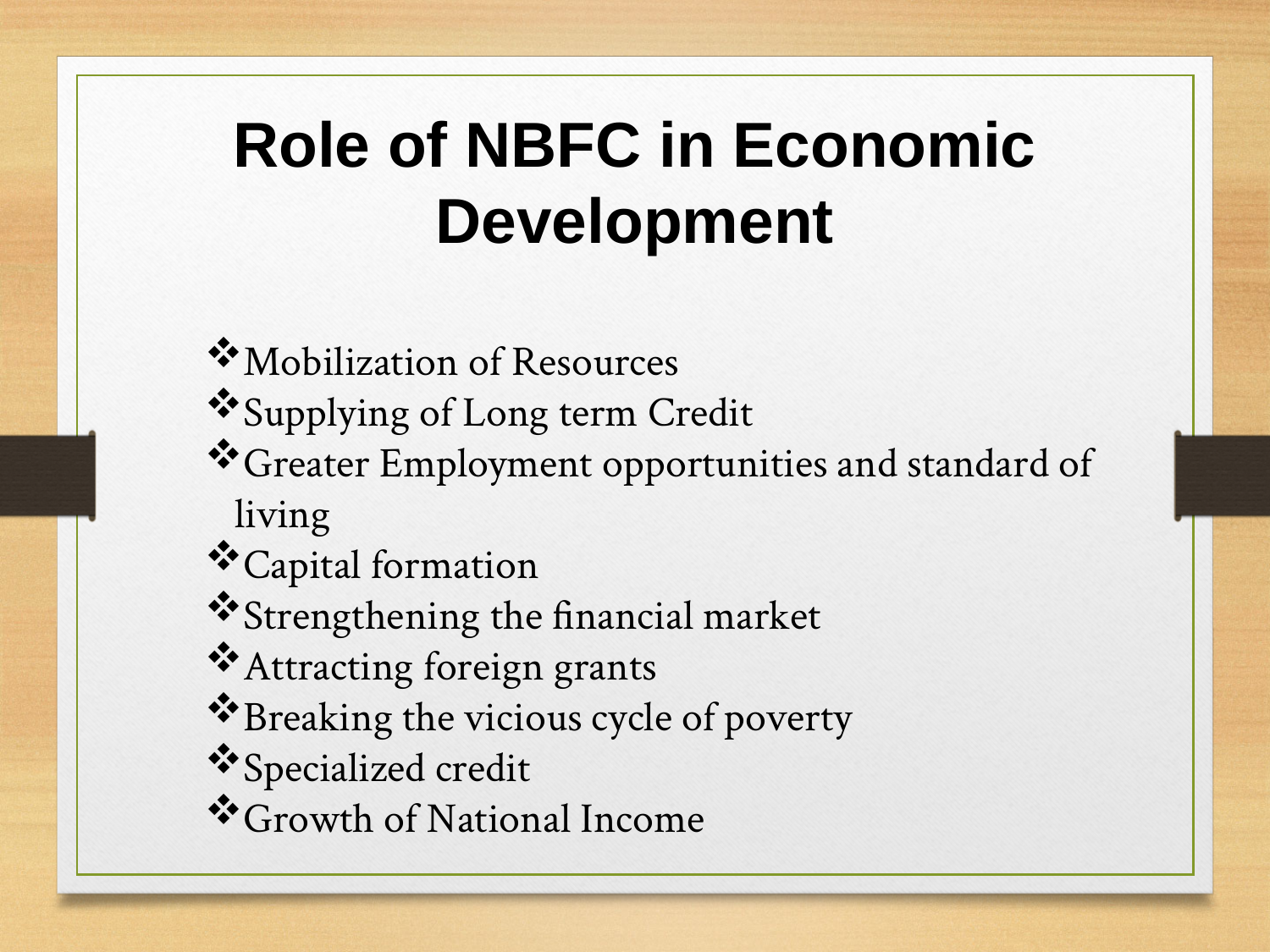

Role of NBFC in Economic Development

Mobilization of Resources
Supplying of Long term Credit
Greater Employment opportunities and standard of living
Capital formation
Strengthening the financial market
Attracting foreign grants
Breaking the vicious cycle of poverty
Specialized credit
Growth of National Income